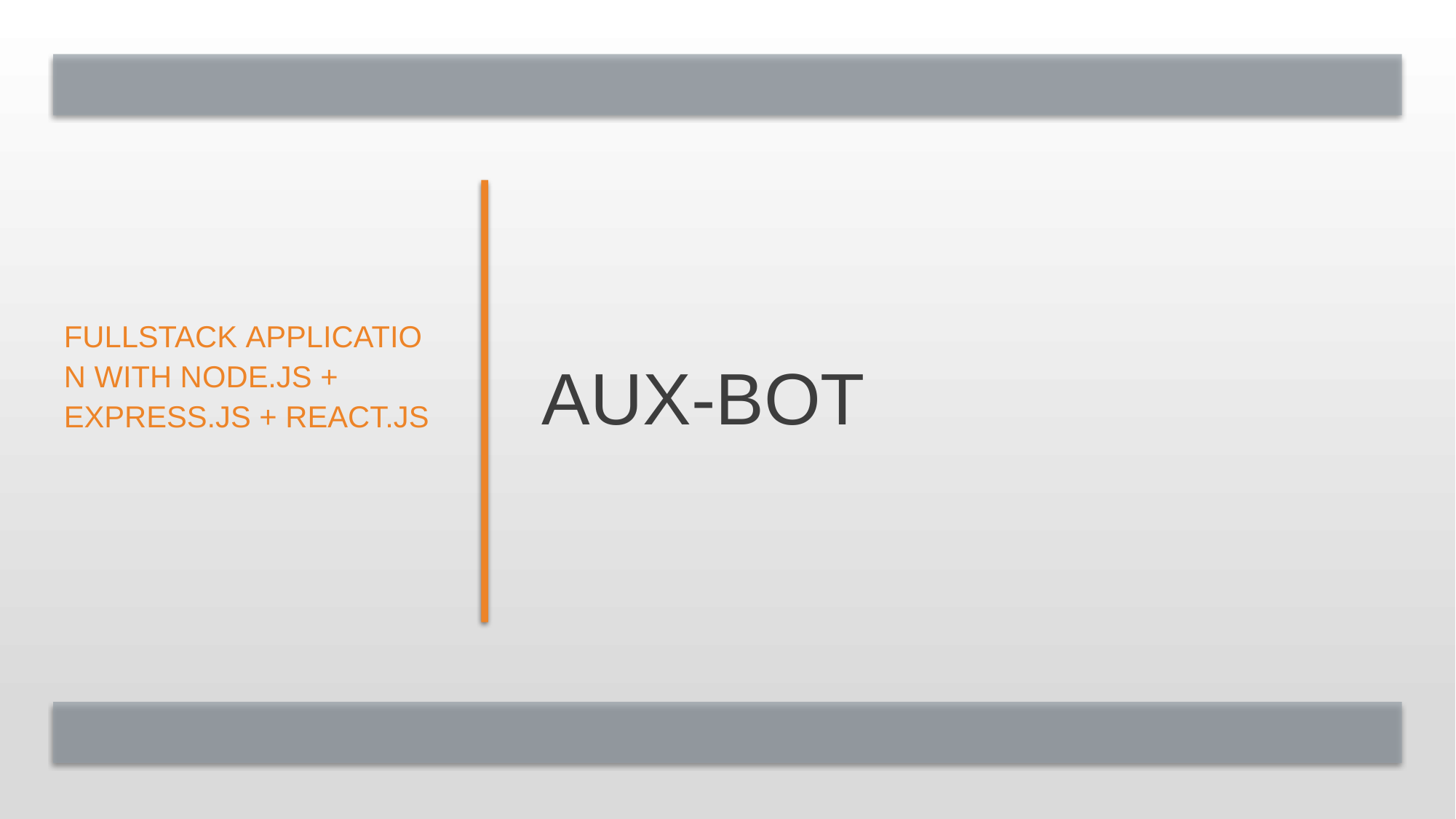

FULLSTACK APPLICATION WITH NODE.JS + EXPRESS.JS + REACT.JS

# AUX-BOT